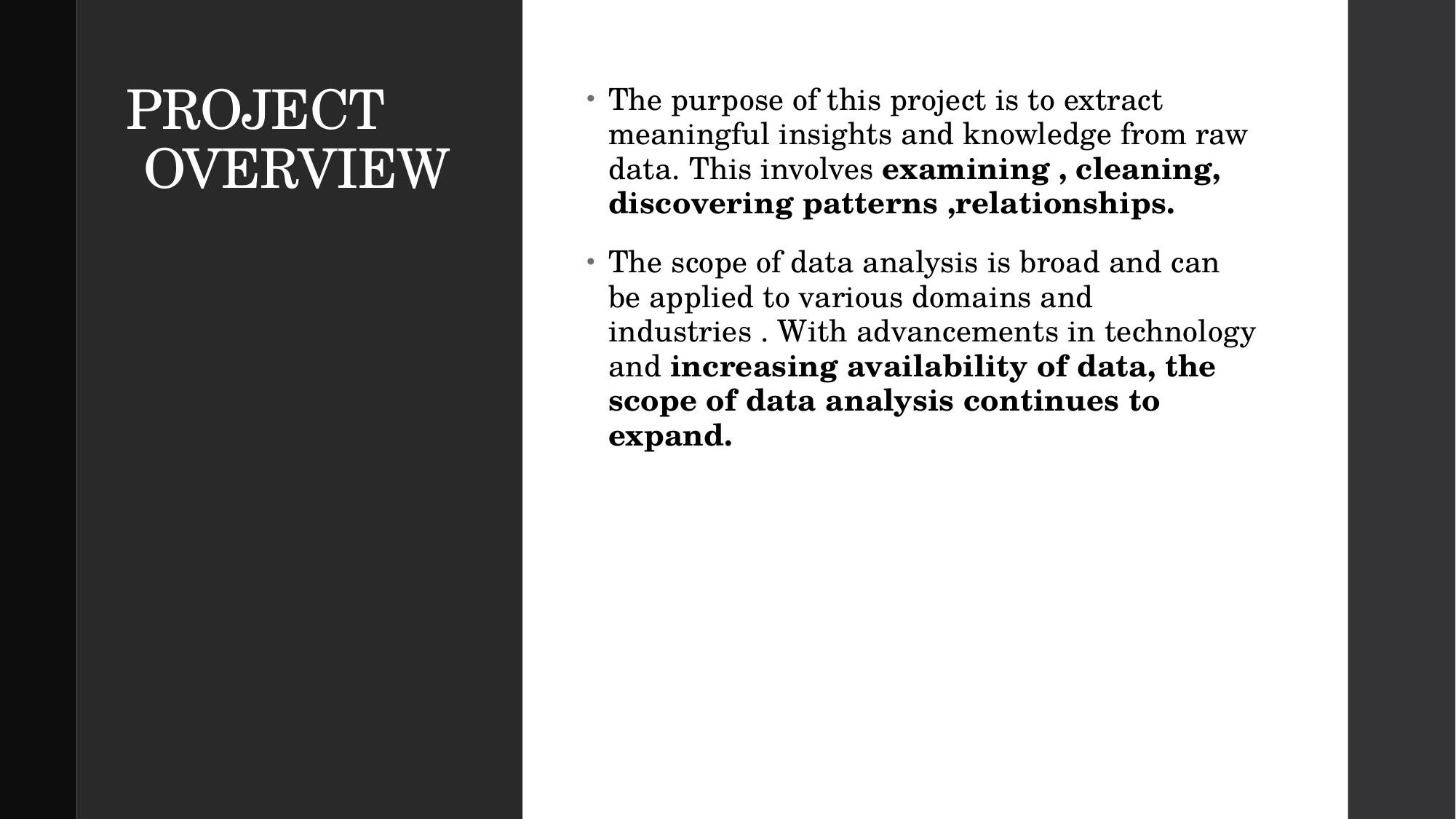

# PROJECT   OVERVIEW
The purpose of this project is to extract meaningful insights and knowledge from raw data. This involves examining , cleaning, discovering patterns ,relationships.
The scope of data analysis is broad and can be applied to various domains and industries . With advancements in technology and increasing availability of data, the scope of data analysis continues to expand.